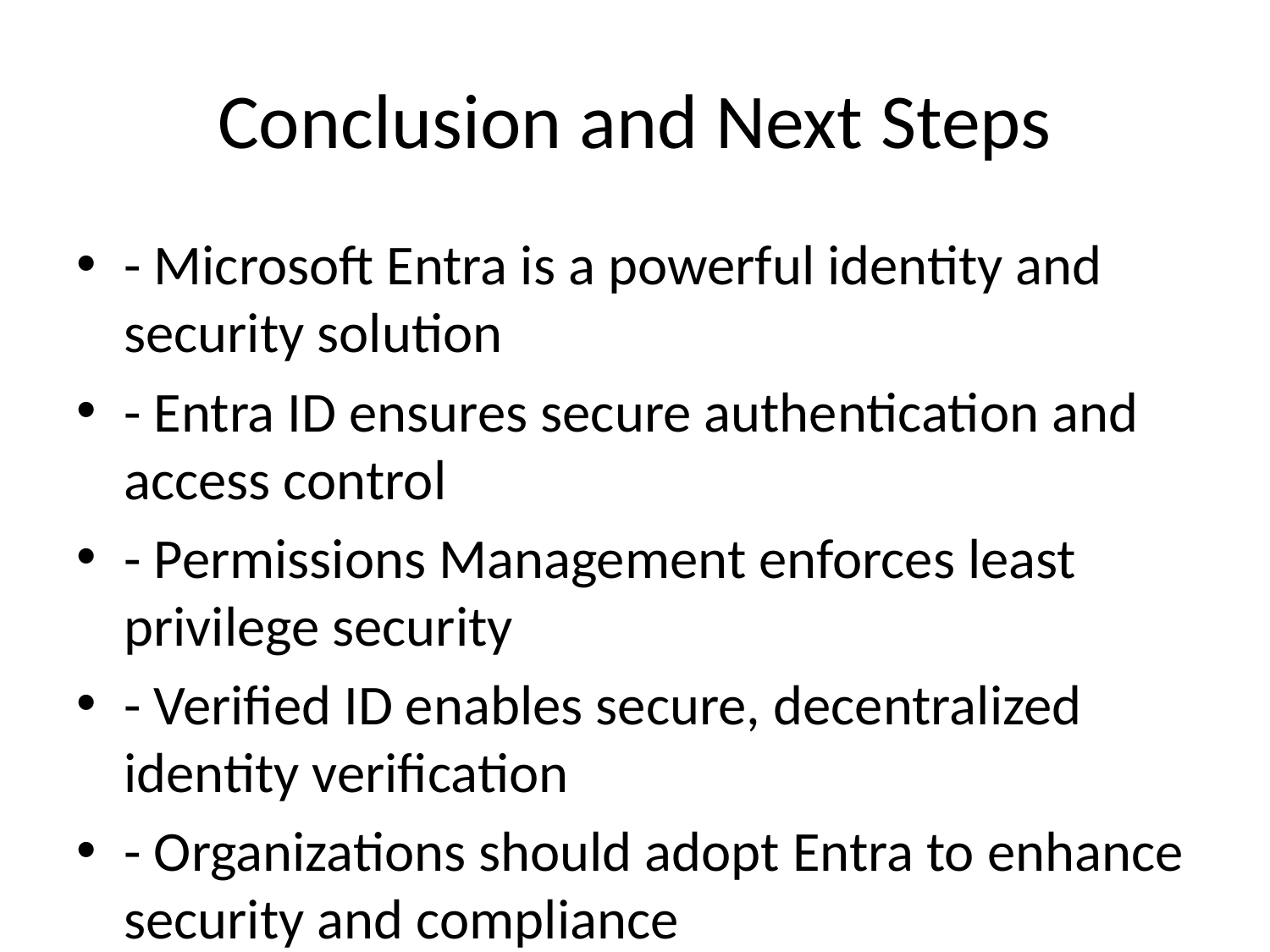

# Conclusion and Next Steps
- Microsoft Entra is a powerful identity and security solution
- Entra ID ensures secure authentication and access control
- Permissions Management enforces least privilege security
- Verified ID enables secure, decentralized identity verification
- Organizations should adopt Entra to enhance security and compliance